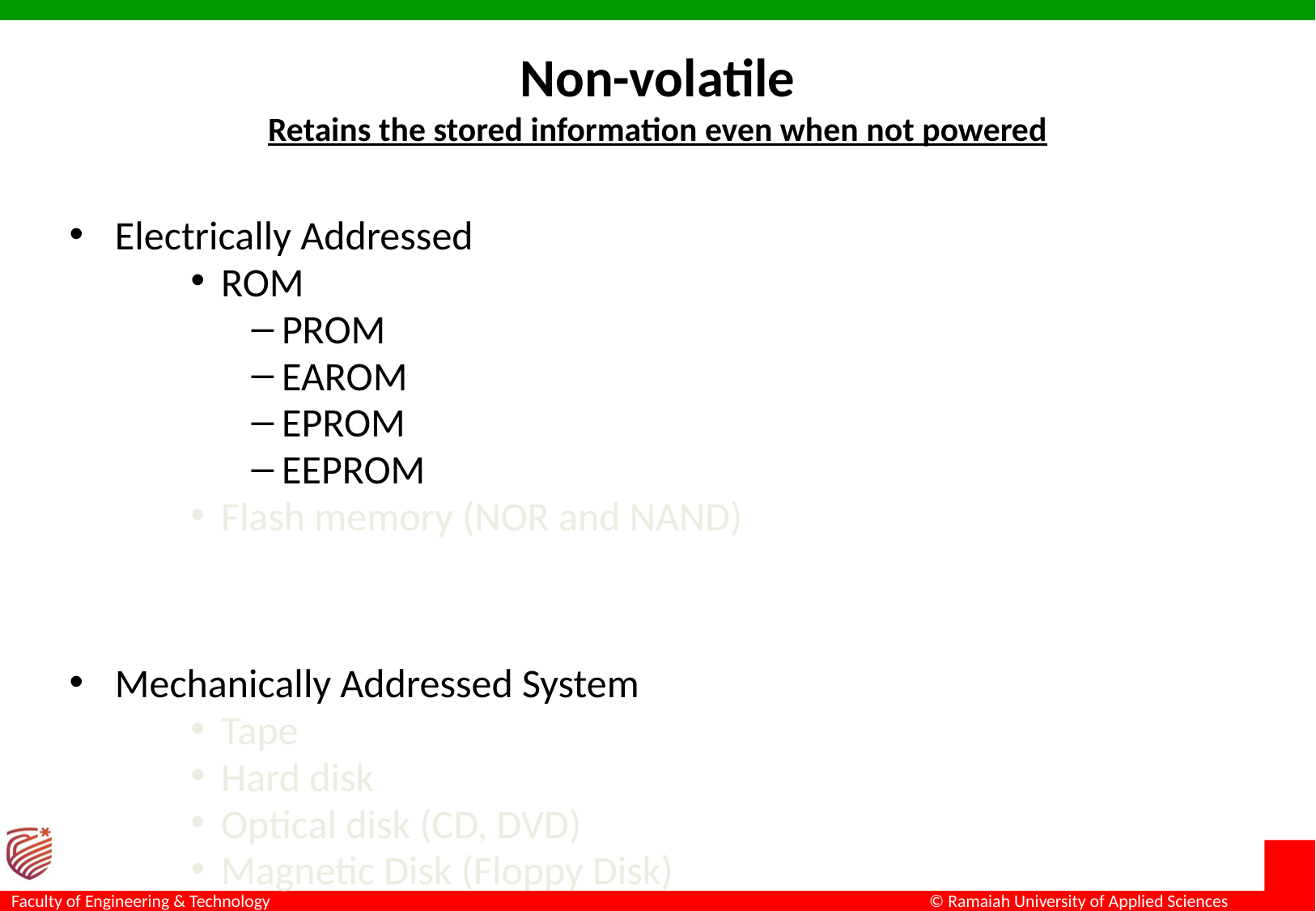

# Non-volatile Retains the stored information even when not powered
Electrically Addressed
ROM
PROM
EAROM
EPROM
EEPROM
Flash memory (NOR and NAND)

Mechanically Addressed System
Tape
Hard disk
Optical disk (CD, DVD)
Magnetic Disk (Floppy Disk)